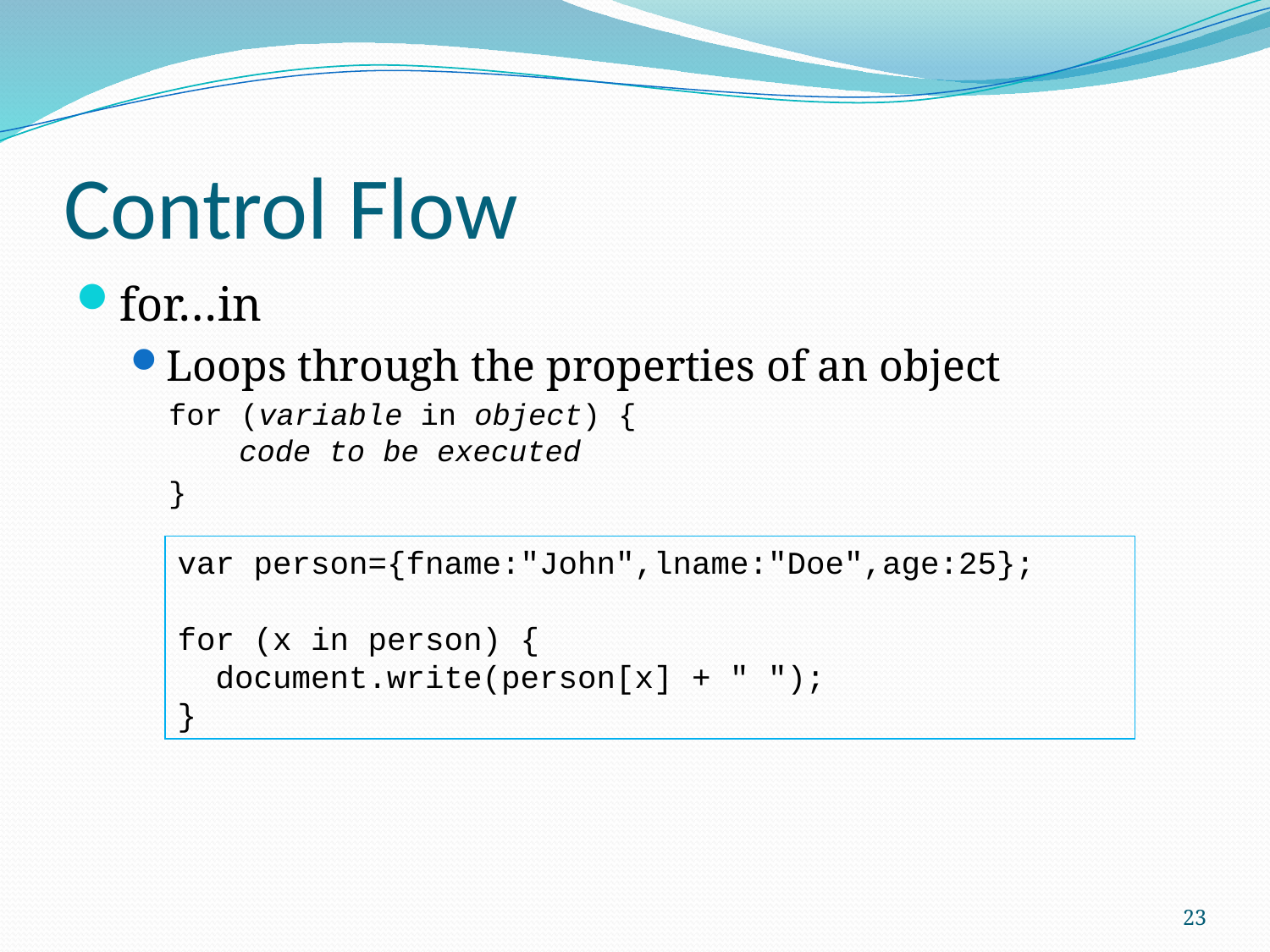

# Control Flow
for…in
Loops through the properties of an object
for (variable in object) {
  code to be executed
}

var person={fname:"John",lname:"Doe",age:25};
for (x in person) {
  document.write(person[x] + " ");
}
23